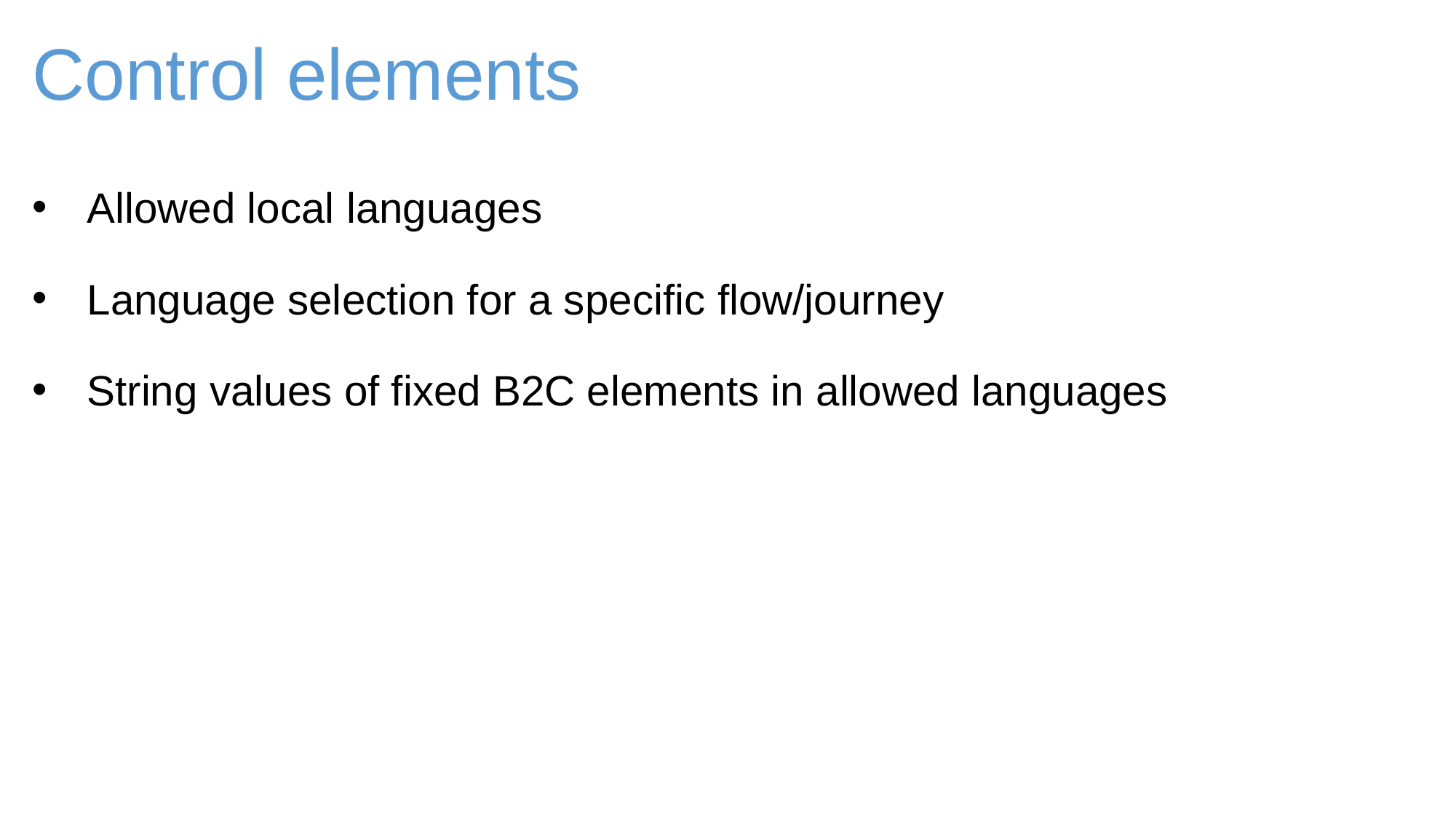

# Control elements
Allowed local languages
Language selection for a specific flow/journey
String values of fixed B2C elements in allowed languages